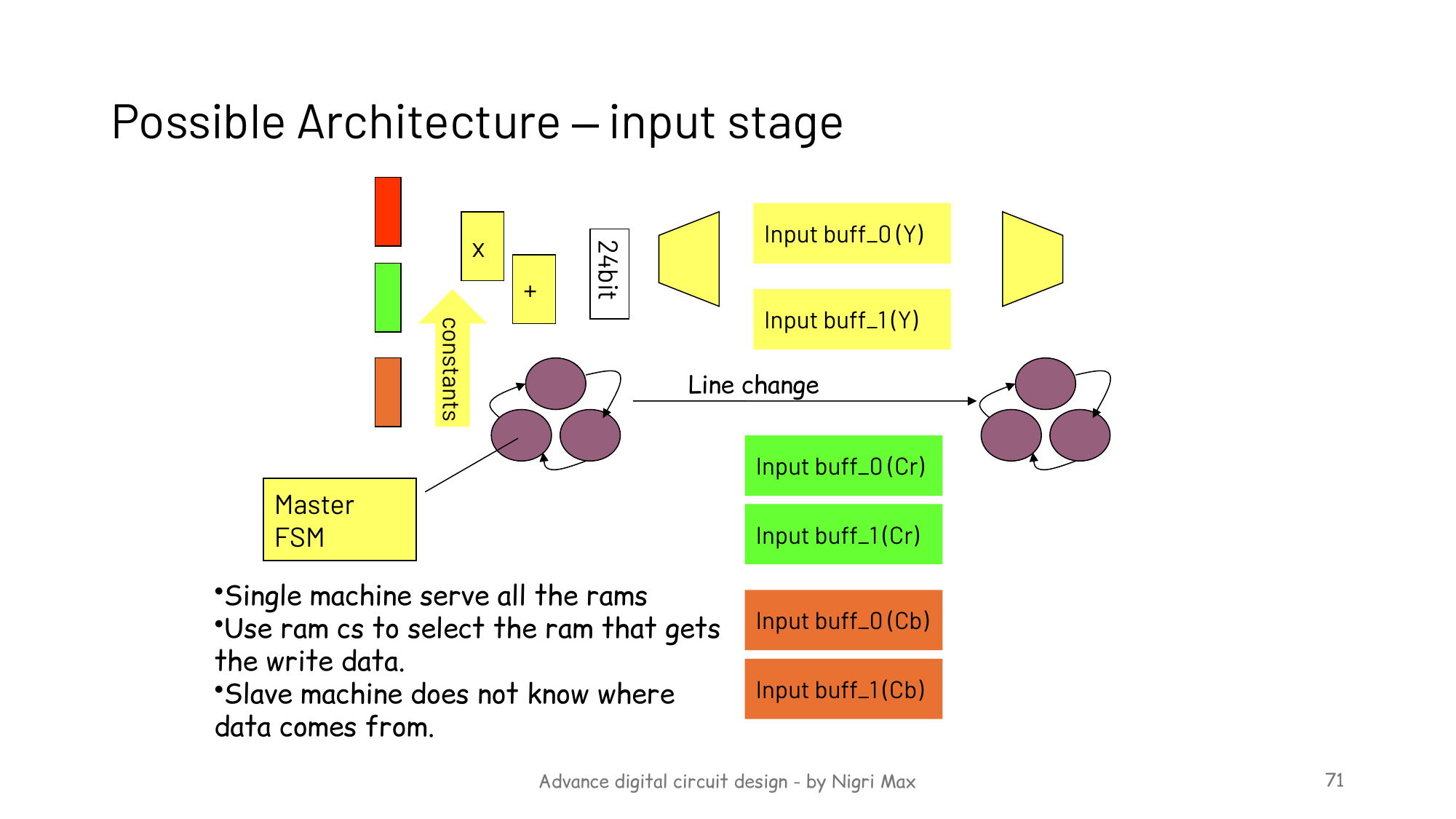

# Possible Architecture – input stage

Input buff_0 (Y)
x

24bit
+

constants
Input buff_1 (Y)

Line change

Input buff_0 (Cr)
Master FSM
Input buff_1 (Cr)
Single machine serve all the rams
Use ram cs to select the ram that gets
the write data.
Slave machine does not know where
data comes from.
Input buff_0 (Cb)
Input buff_1 (Cb)
Advance digital circuit design - by Nigri Max
71